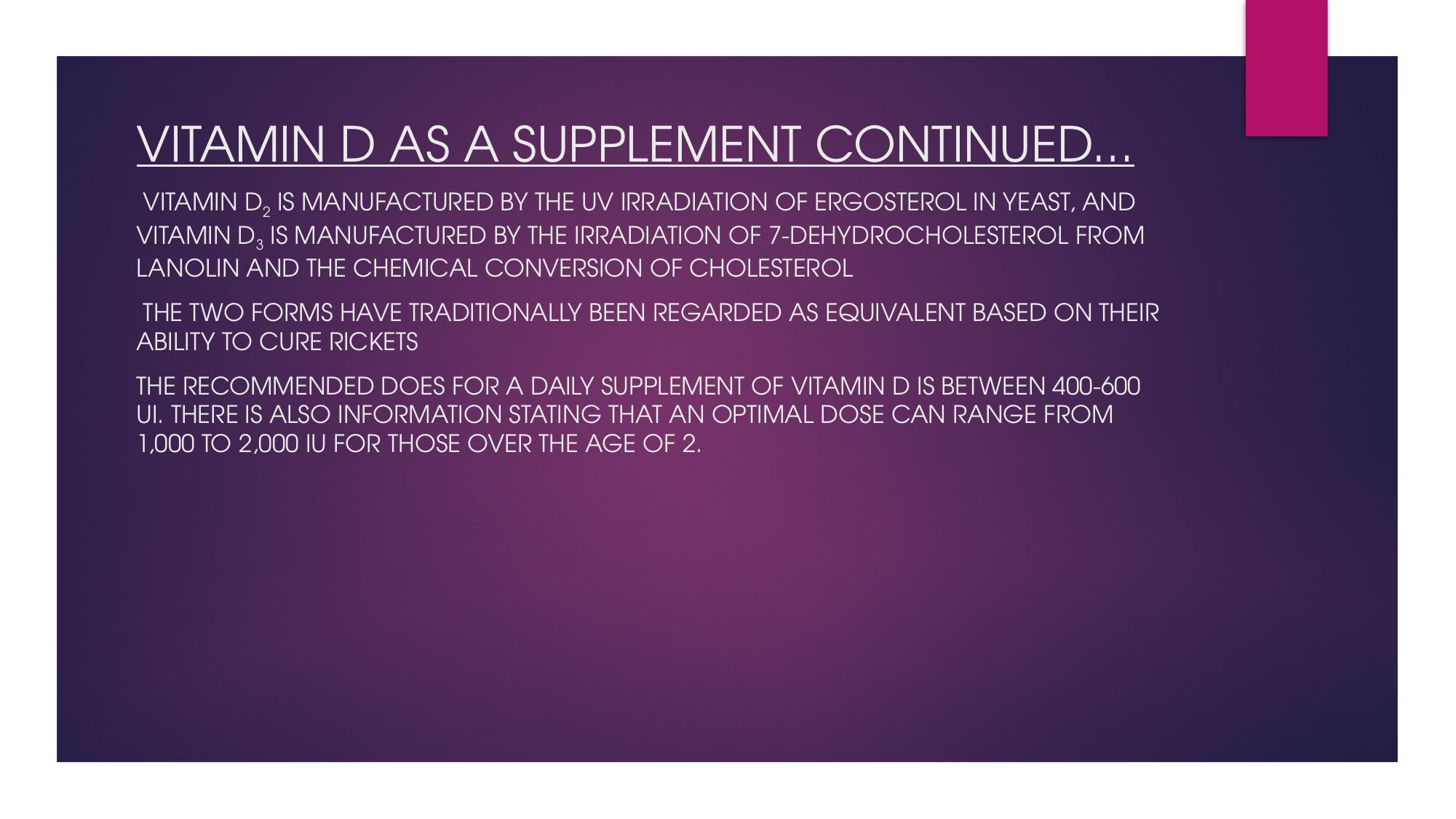

#
Vitamin d as a supplement continued…
 Vitamin D2 is manufactured by the UV irradiation of ergosterol in yeast, and vitamin D3 is manufactured by the irradiation of 7-dehydrocholesterol from lanolin and the chemical conversion of cholesterol
 The two forms have traditionally been regarded as equivalent based on their ability to cure rickets
The recommended does for a daily supplement of vitamin d is between 400-600 ui. There is also information stating that an optimal dose can range from 1,000 to 2,000 iu for those over the age of 2.